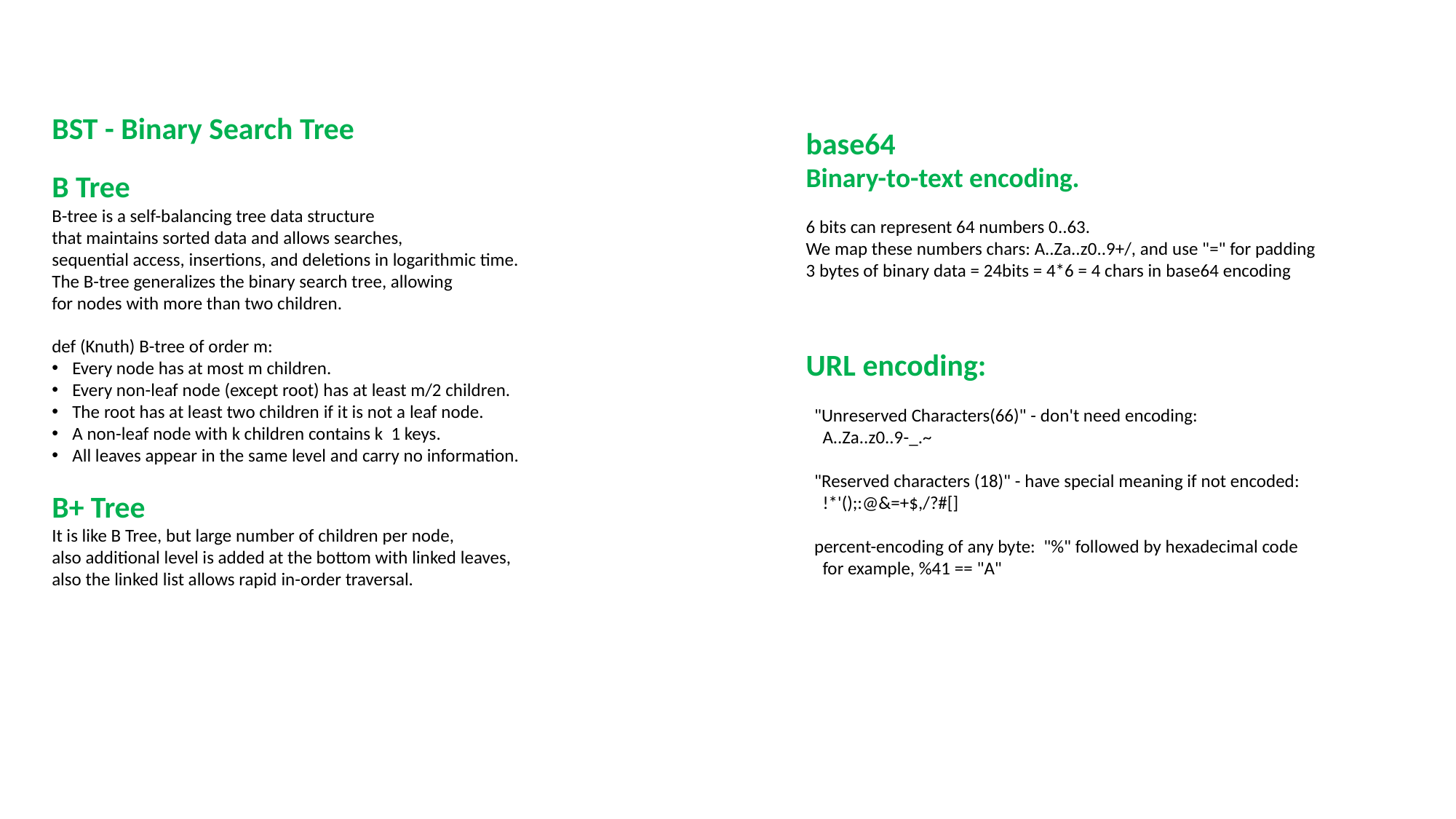

BST - Binary Search Tree

B Tree
B-tree is a self-balancing tree data structure
that maintains sorted data and allows searches,
sequential access, insertions, and deletions in logarithmic time.
The B-tree generalizes the binary search tree, allowing
for nodes with more than two children.

def (Knuth) B-tree of order m:
Every node has at most m children.
Every non-leaf node (except root) has at least m/2 children.
The root has at least two children if it is not a leaf node.
A non-leaf node with k children contains k  1 keys.
All leaves appear in the same level and carry no information.

B+ Tree
It is like B Tree, but large number of children per node,
also additional level is added at the bottom with linked leaves,
also the linked list allows rapid in-order traversal.
base64
Binary-to-text encoding.

6 bits can represent 64 numbers 0..63.
We map these numbers chars: A..Za..z0..9+/, and use "=" for padding
3 bytes of binary data = 24bits = 4*6 = 4 chars in base64 encoding

URL encoding:

  "Unreserved Characters(66)" - don't need encoding:
    A..Za..z0..9-_.~

  "Reserved characters (18)" - have special meaning if not encoded:
    !*'();:@&=+$,/?#[]

  percent-encoding of any byte:  "%" followed by hexadecimal code
    for example, %41 == "A"